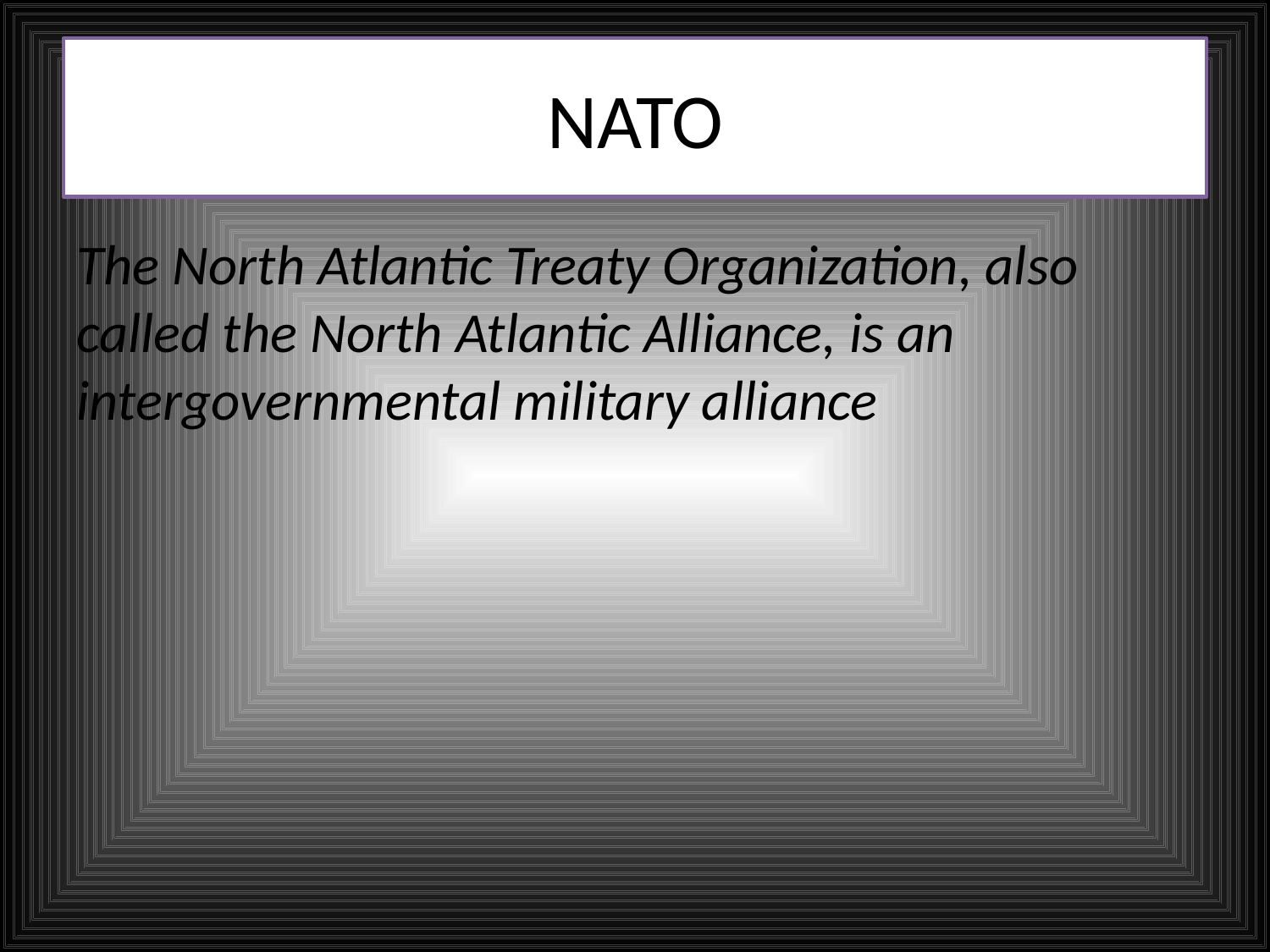

# NATO
The North Atlantic Treaty Organization, also called the North Atlantic Alliance, is an intergovernmental military alliance